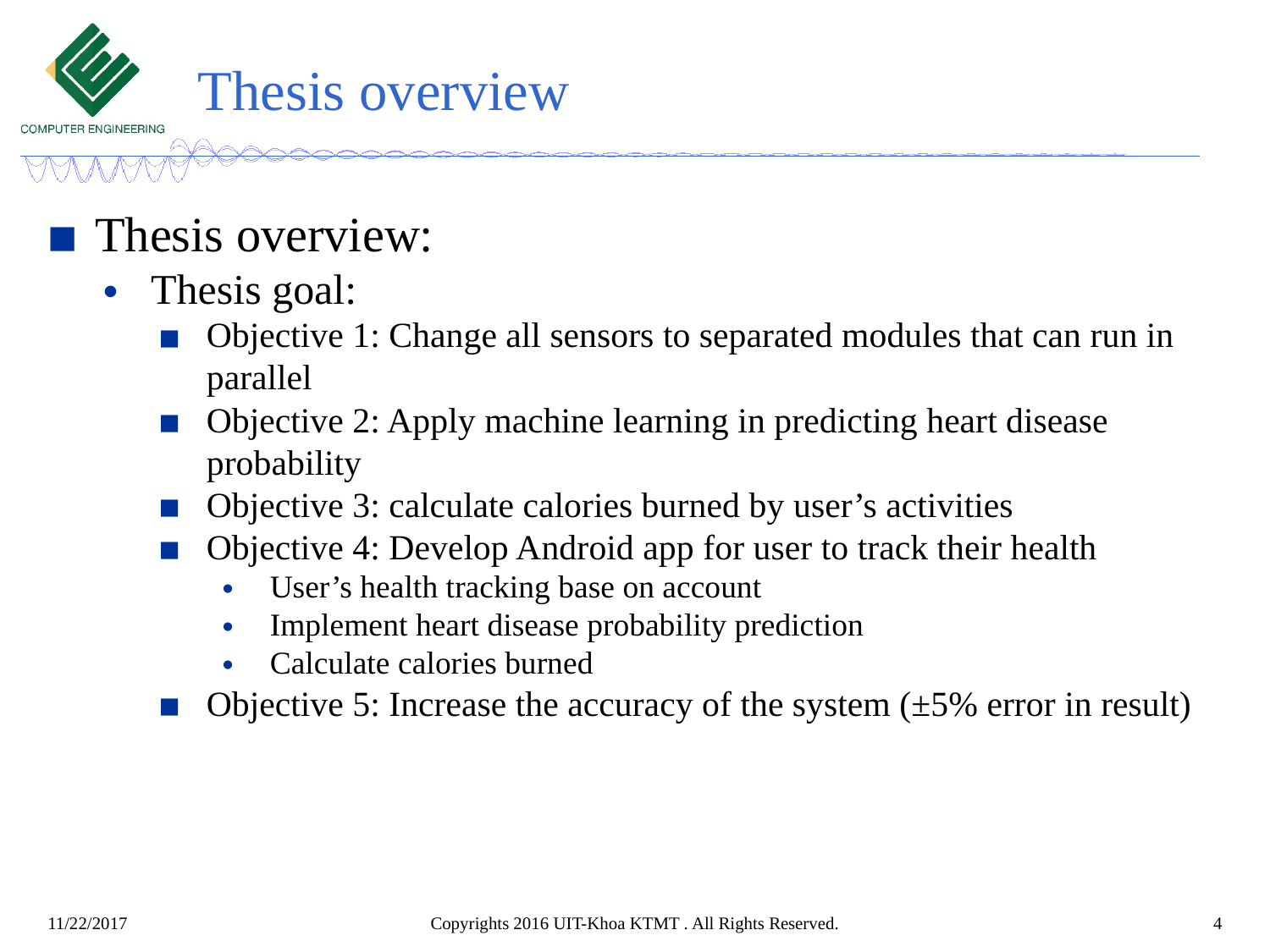

# Thesis overview
Thesis overview:
Thesis goal:
Objective 1: Change all sensors to separated modules that can run in parallel
Objective 2: Apply machine learning in predicting heart disease probability
Objective 3: calculate calories burned by user’s activities
Objective 4: Develop Android app for user to track their health
User’s health tracking base on account
Implement heart disease probability prediction
Calculate calories burned
Objective 5: Increase the accuracy of the system (±5% error in result)
Copyrights 2016 UIT-Khoa KTMT . All Rights Reserved.
4
11/22/2017